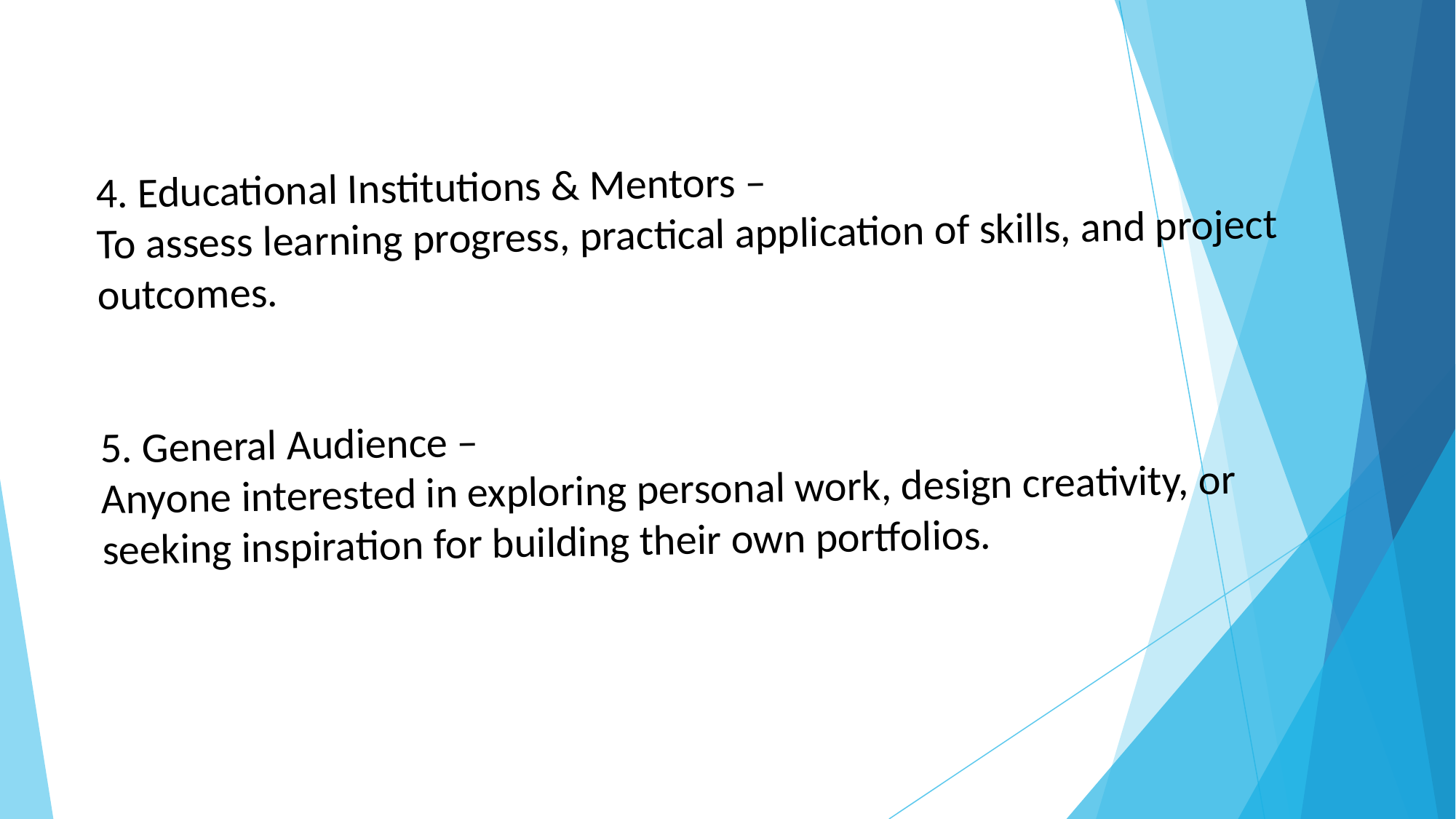

4. Educational Institutions & Mentors –
To assess learning progress, practical application of skills, and project outcomes.

5. General Audience –
Anyone interested in exploring personal work, design creativity, or seeking inspiration for building their own portfolios.